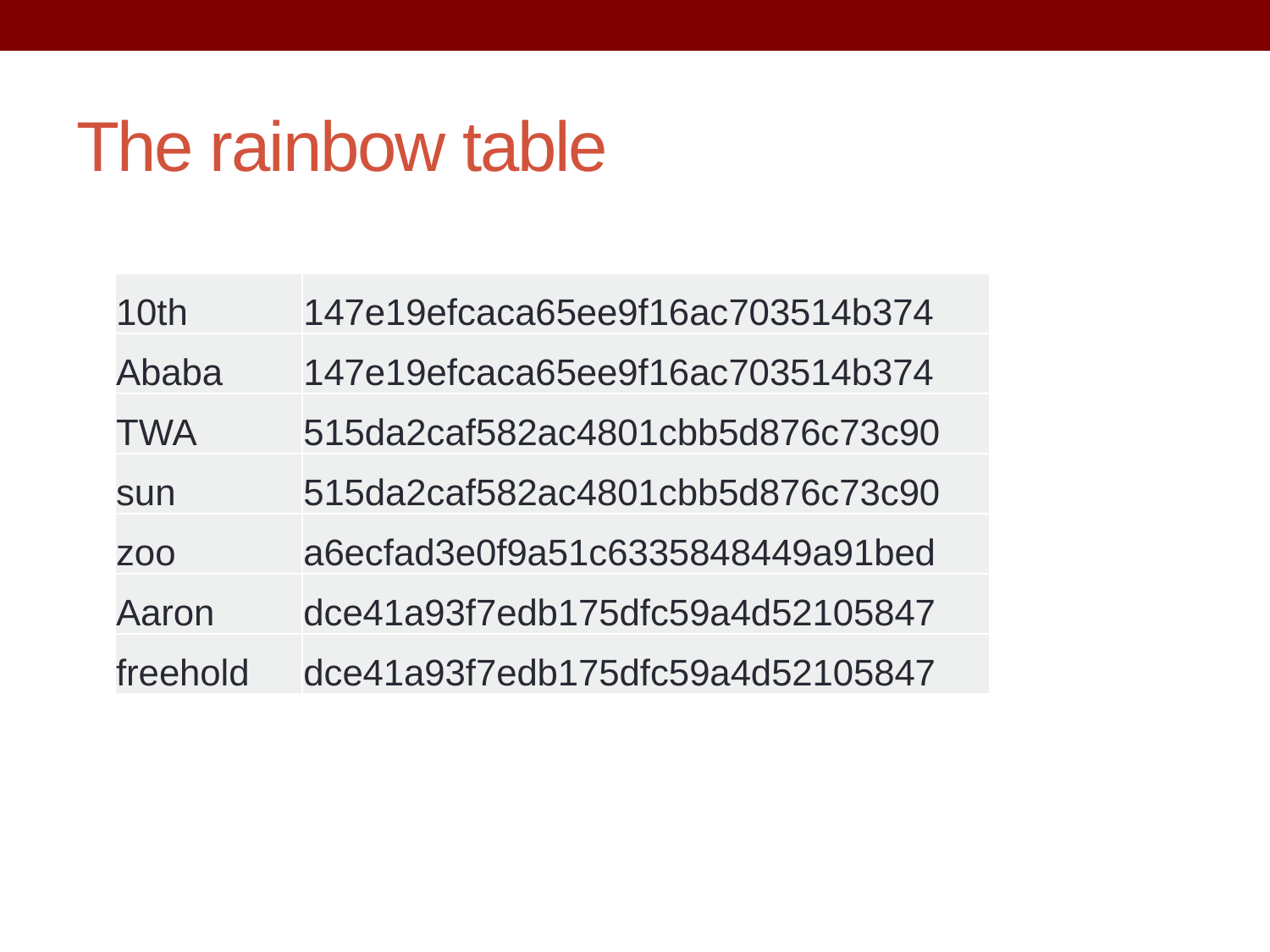

# The rainbow table
| 10th | 147e19efcaca65ee9f16ac703514b374 |
| --- | --- |
| Ababa | 147e19efcaca65ee9f16ac703514b374 |
| TWA | 515da2caf582ac4801cbb5d876c73c90 |
| sun | 515da2caf582ac4801cbb5d876c73c90 |
| zoo | a6ecfad3e0f9a51c6335848449a91bed |
| Aaron | dce41a93f7edb175dfc59a4d52105847 |
| freehold | dce41a93f7edb175dfc59a4d52105847 |